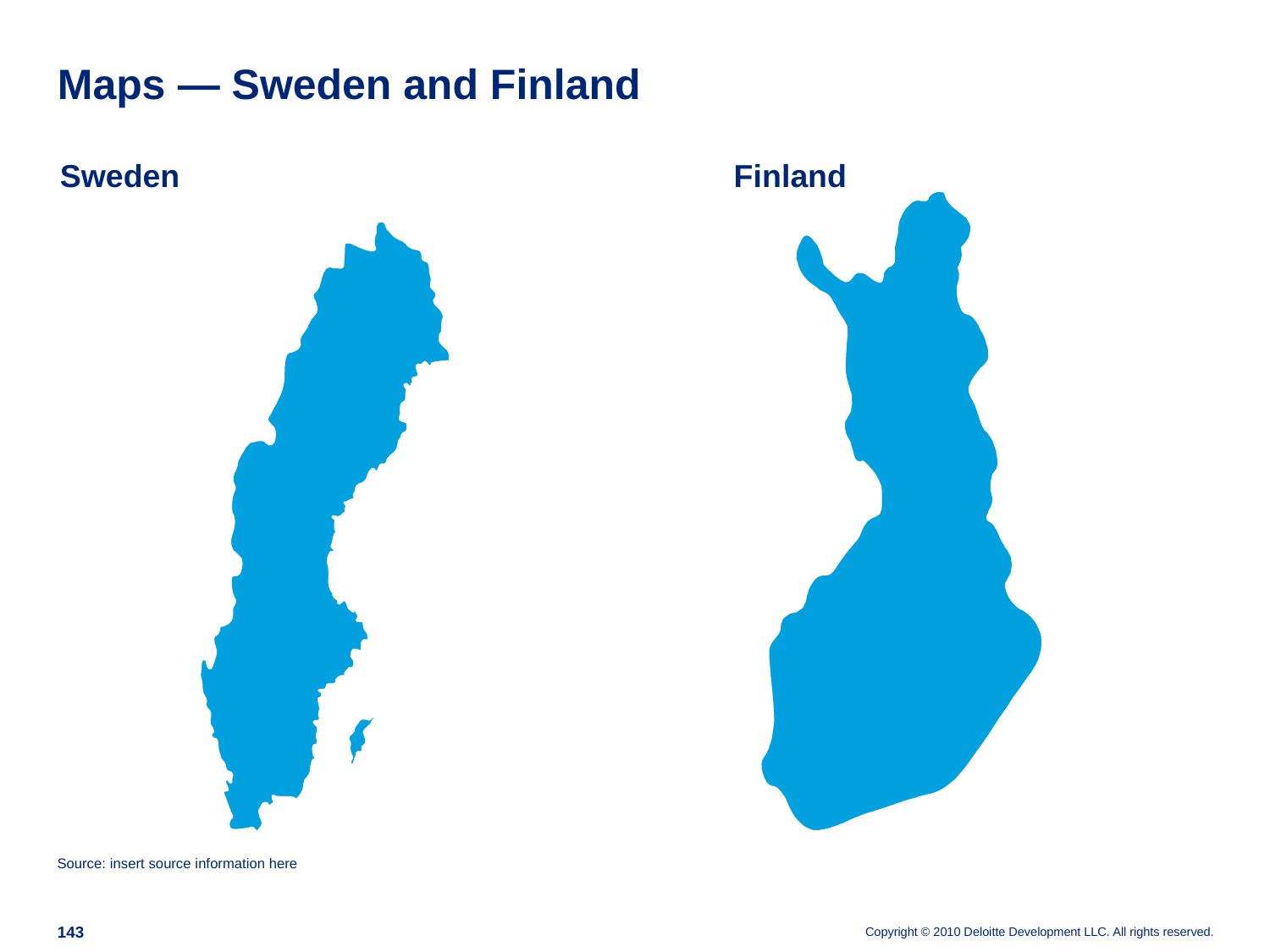

# Maps — Sweden and Finland
Sweden
Finland

Source: insert source information here